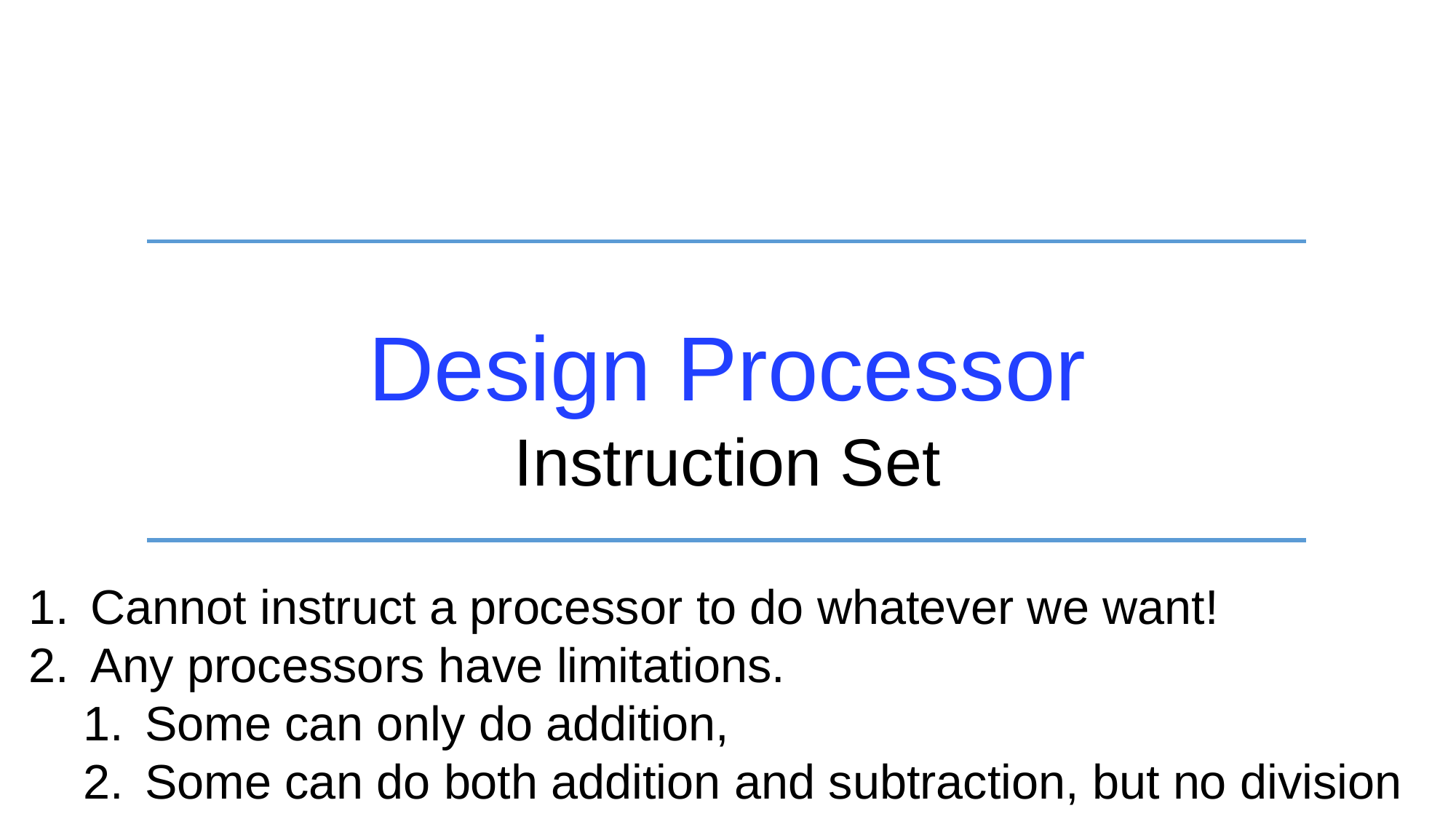

Design Processor
Instruction Set
Cannot instruct a processor to do whatever we want!
Any processors have limitations.
Some can only do addition,
Some can do both addition and subtraction, but no division